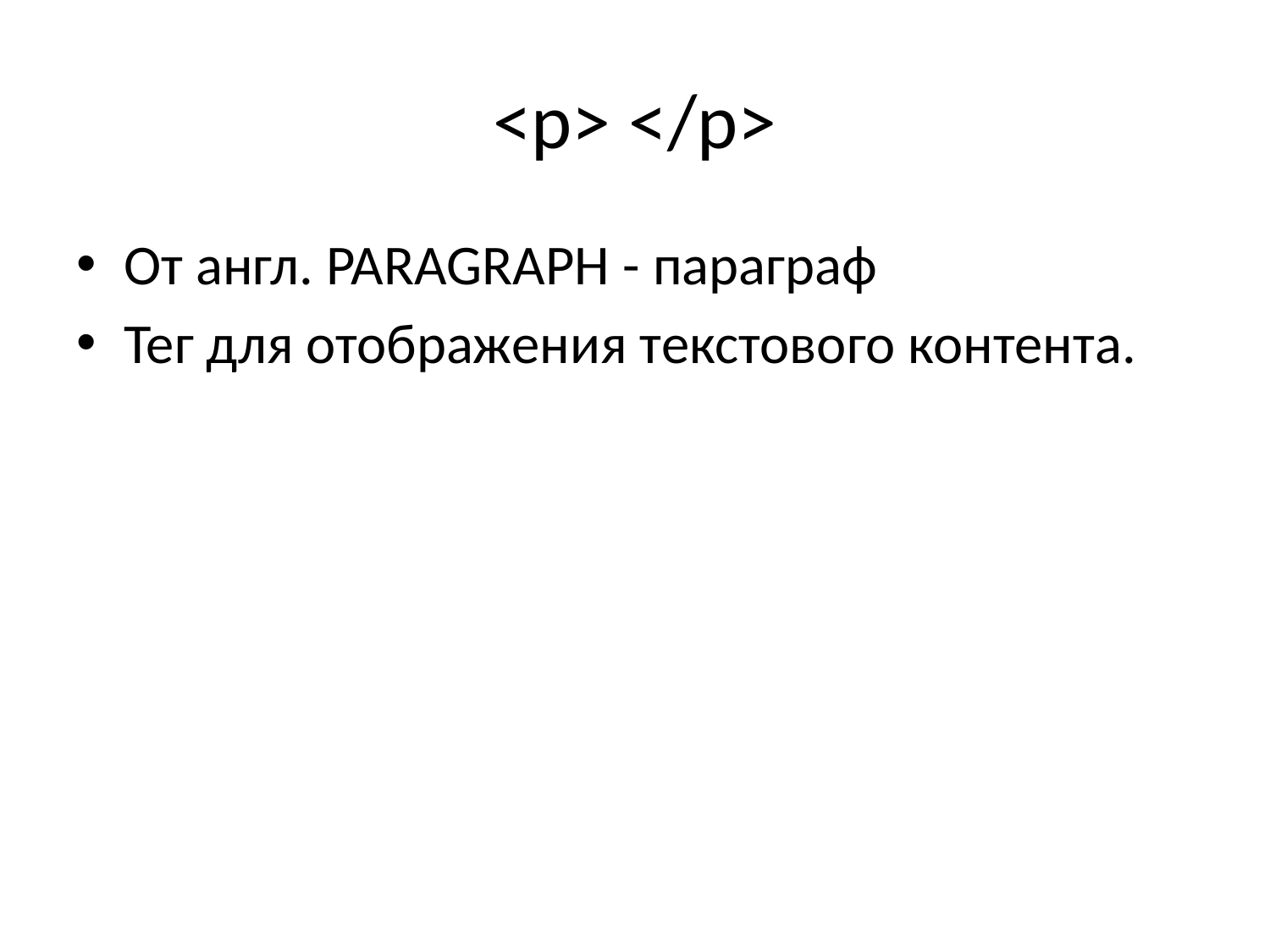

# <p> </p>
От англ. PARAGRAPH - параграф
Тег для отображения текстового контента.